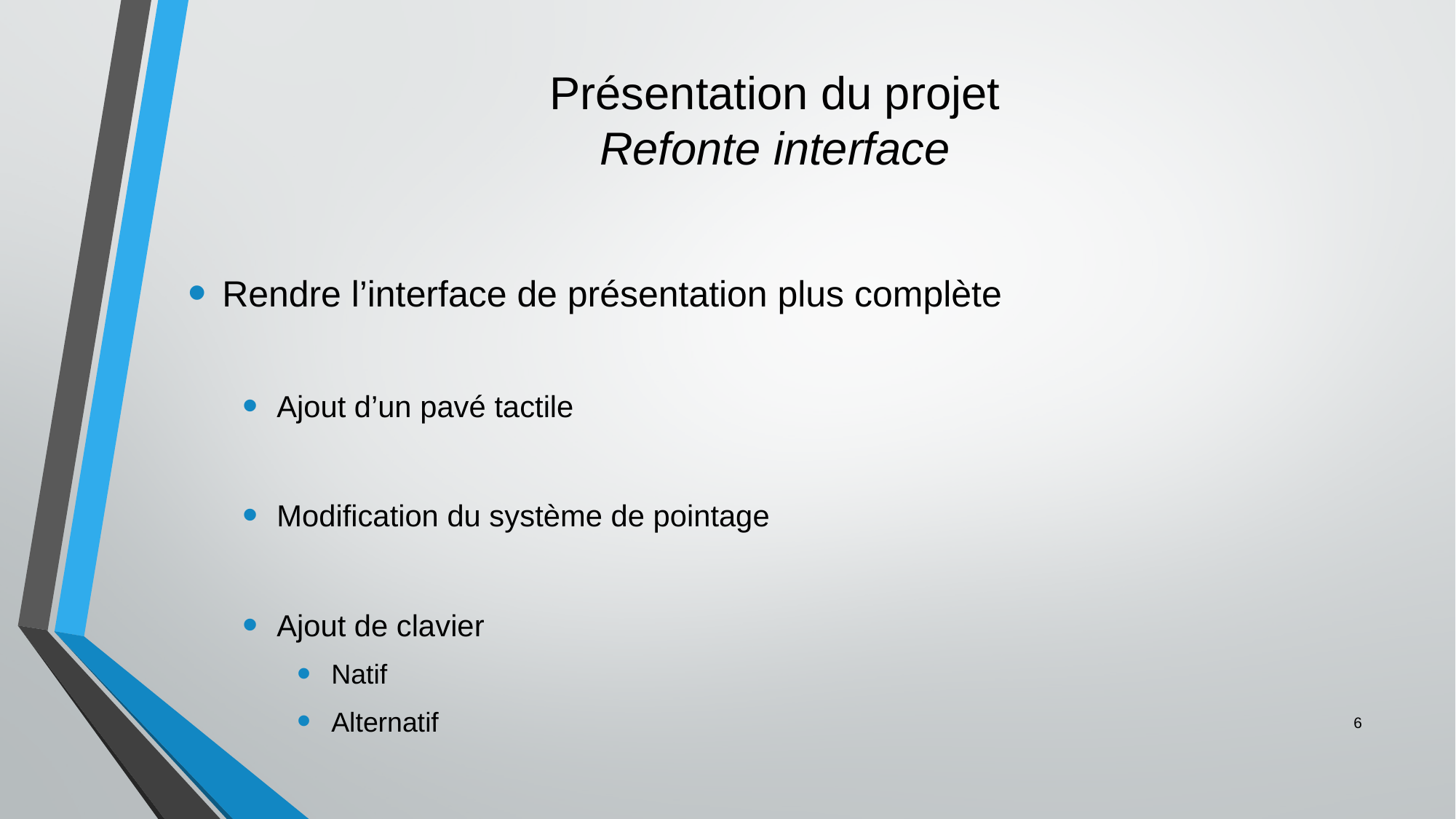

# Présentation du projet Refonte interface

Rendre l’interface de présentation plus complète

Ajout d’un pavé tactile

Modification du système de pointage

Ajout de clavier
Natif
Alternatif

6